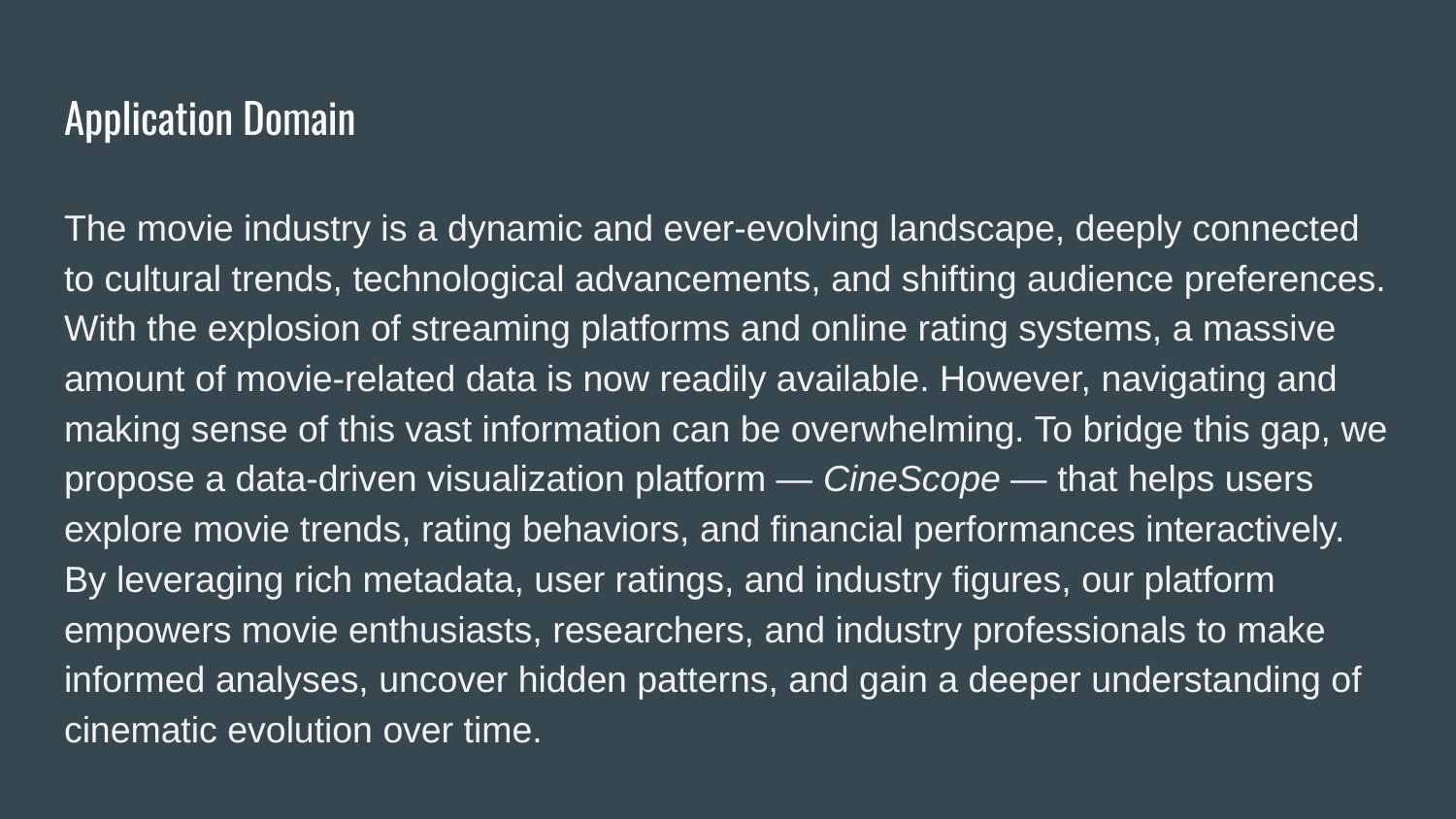

# Application Domain
The movie industry is a dynamic and ever-evolving landscape, deeply connected to cultural trends, technological advancements, and shifting audience preferences. With the explosion of streaming platforms and online rating systems, a massive amount of movie-related data is now readily available. However, navigating and making sense of this vast information can be overwhelming. To bridge this gap, we propose a data-driven visualization platform — CineScope — that helps users explore movie trends, rating behaviors, and financial performances interactively. By leveraging rich metadata, user ratings, and industry figures, our platform empowers movie enthusiasts, researchers, and industry professionals to make informed analyses, uncover hidden patterns, and gain a deeper understanding of cinematic evolution over time.